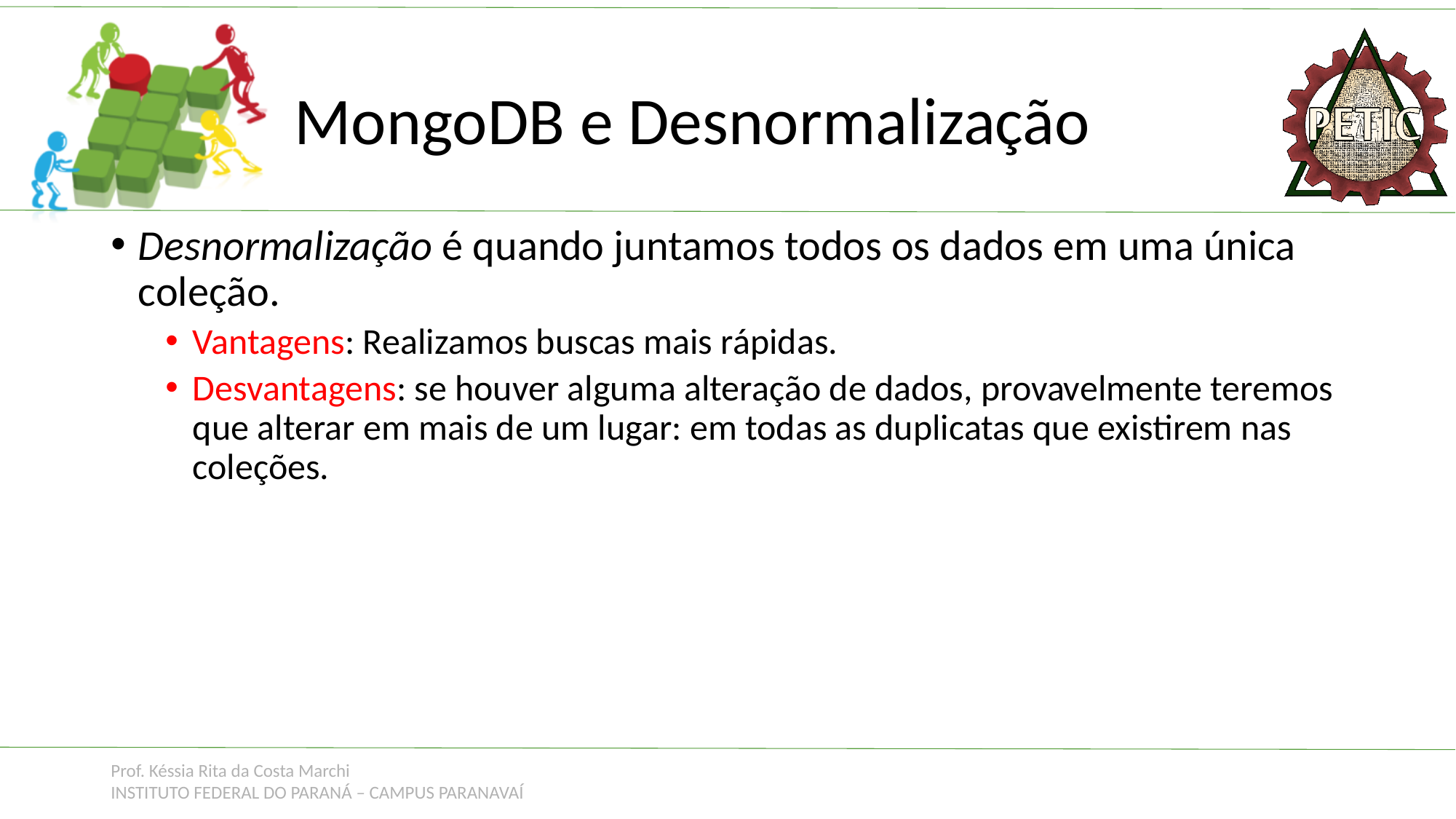

# MongoDB e Desnormalização
Desnormalização é quando juntamos todos os dados em uma única coleção.
Vantagens: Realizamos buscas mais rápidas.
Desvantagens: se houver alguma alteração de dados, provavelmente teremos que alterar em mais de um lugar: em todas as duplicatas que existirem nas coleções.
Prof. Késsia Rita da Costa Marchi
INSTITUTO FEDERAL DO PARANÁ – CAMPUS PARANAVAÍ